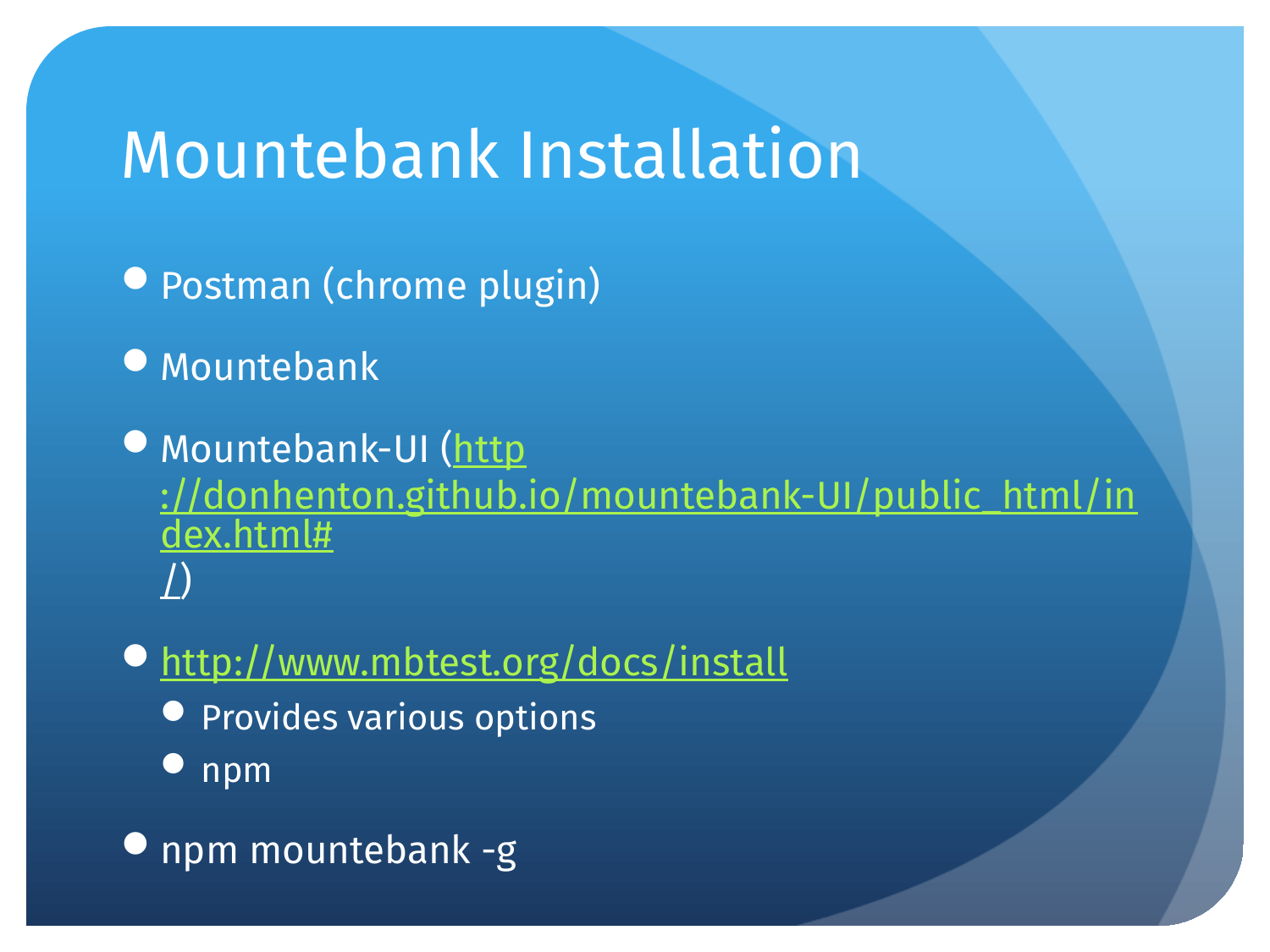

# Mountebank Installation
Postman (chrome plugin)
Mountebank
Mountebank-UI (http://donhenton.github.io/mountebank-UI/public_html/index.html#/)
http://www.mbtest.org/docs/install
Provides various options
npm
npm mountebank -g